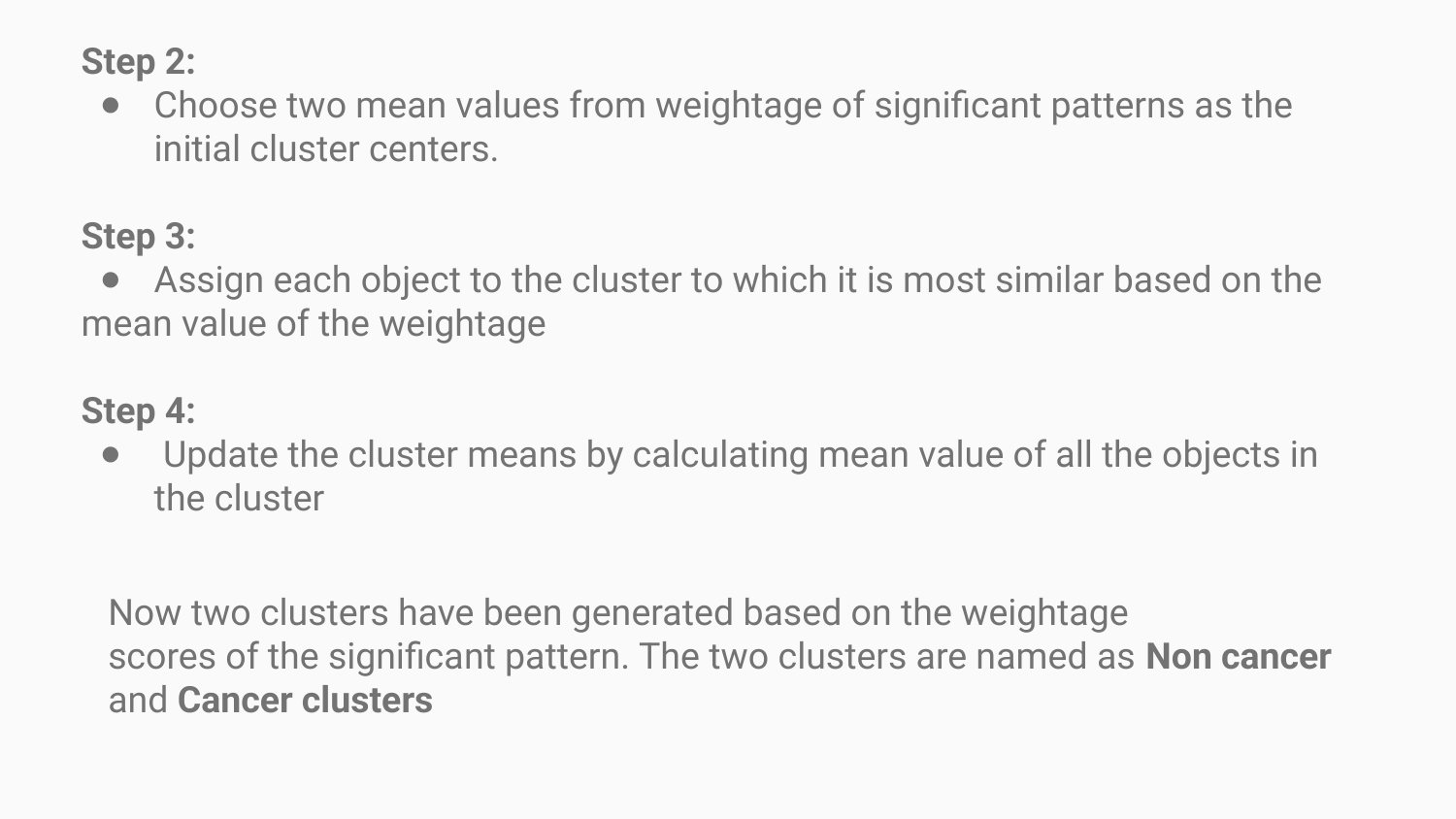

Step 2:
Choose two mean values from weightage of significant patterns as the initial cluster centers.

Step 3:
Assign each object to the cluster to which it is most similar based on the
mean value of the weightage

Step 4:
 Update the cluster means by calculating mean value of all the objects in the cluster

Now two clusters have been generated based on the weightage
scores of the significant pattern. The two clusters are named as Non cancer and Cancer clusters